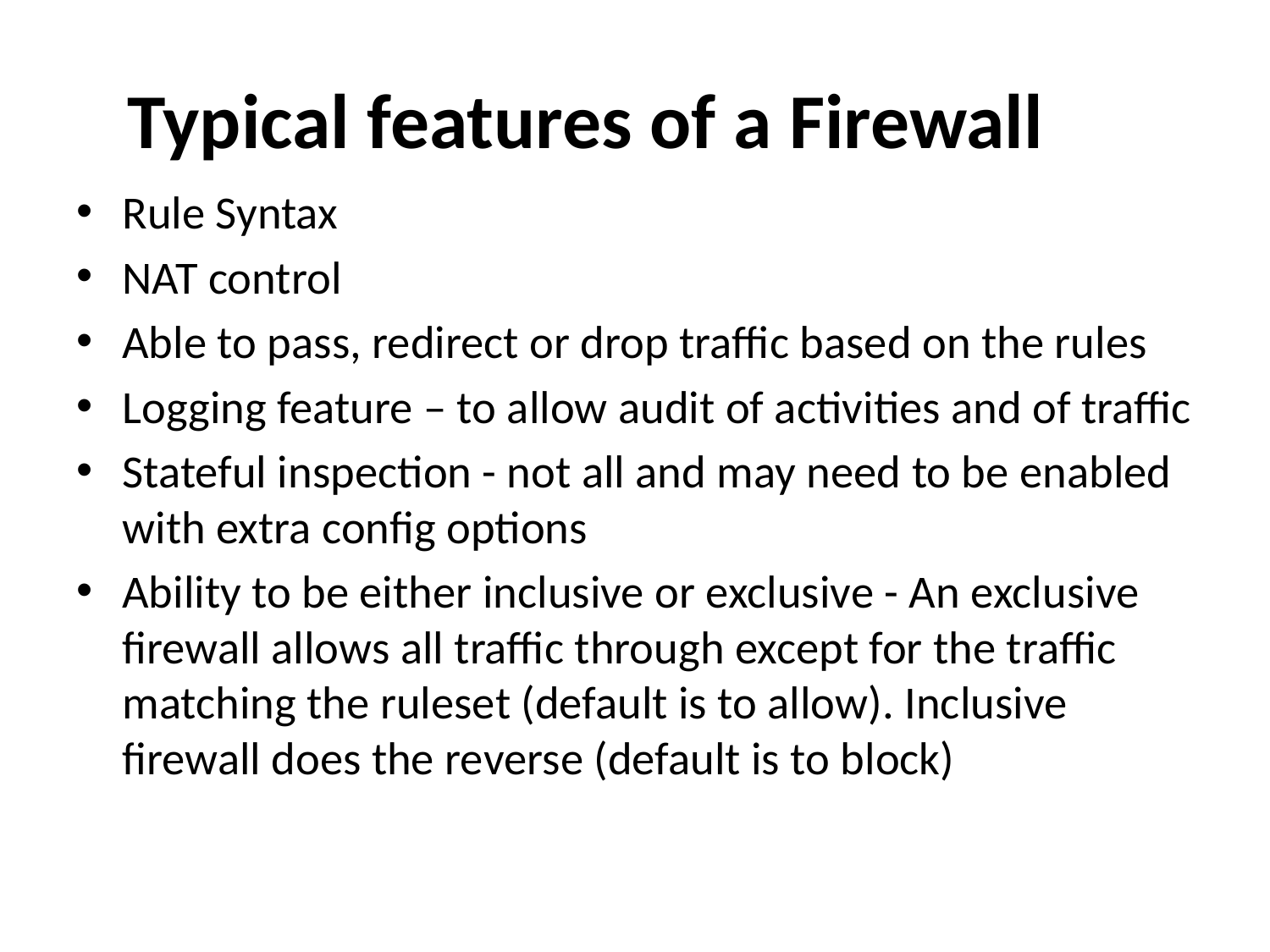

# Typical features of a Firewall
Rule Syntax
NAT control
Able to pass, redirect or drop traffic based on the rules
Logging feature – to allow audit of activities and of traffic
Stateful inspection - not all and may need to be enabled with extra config options
Ability to be either inclusive or exclusive - An exclusive firewall allows all traffic through except for the traffic matching the ruleset (default is to allow). Inclusive firewall does the reverse (default is to block)